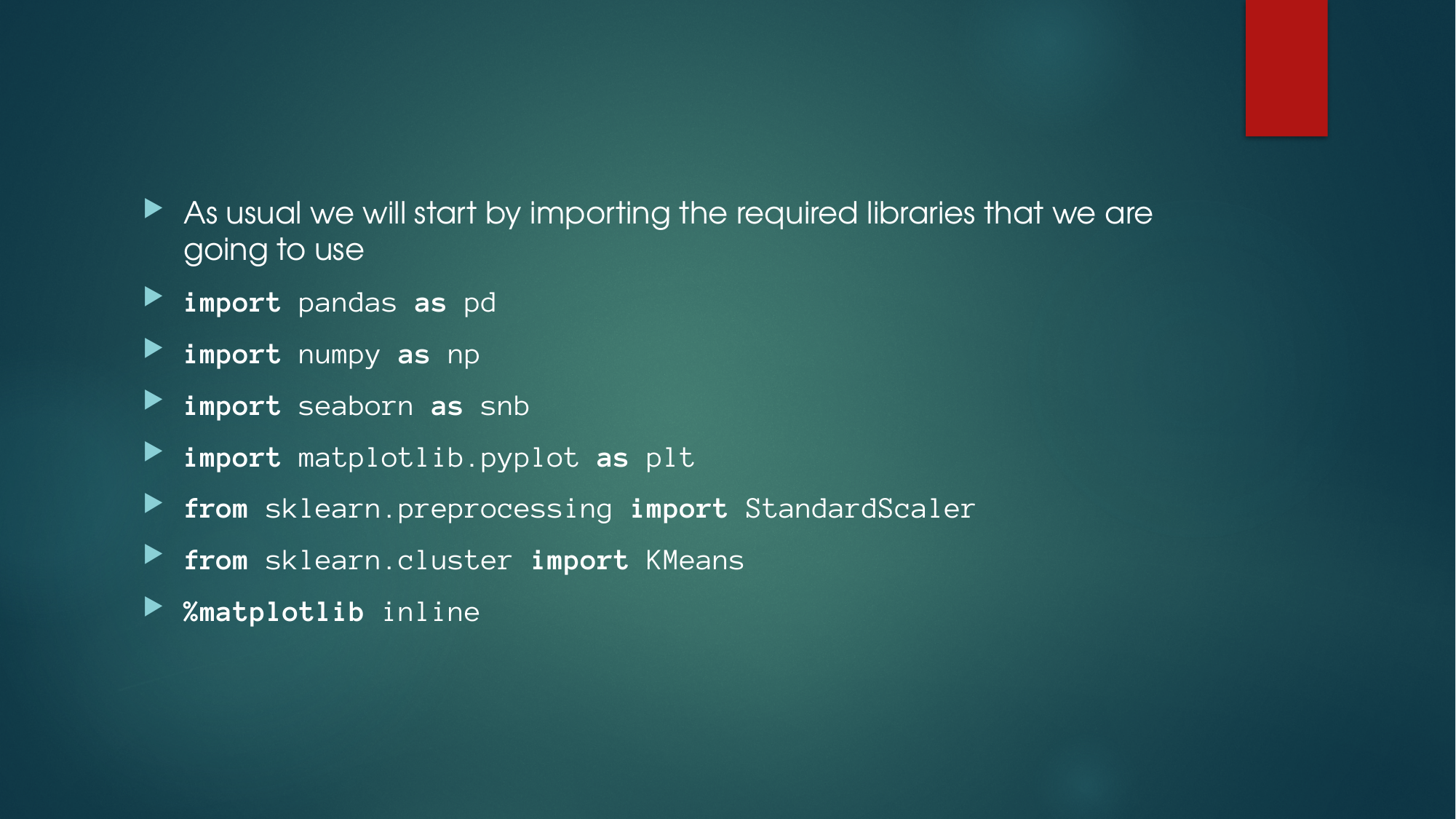

#
As usual we will start by importing the required libraries that we are going to use
import pandas as pd
import numpy as np
import seaborn as snb
import matplotlib.pyplot as plt
from sklearn.preprocessing import StandardScaler
from sklearn.cluster import KMeans
%matplotlib inline